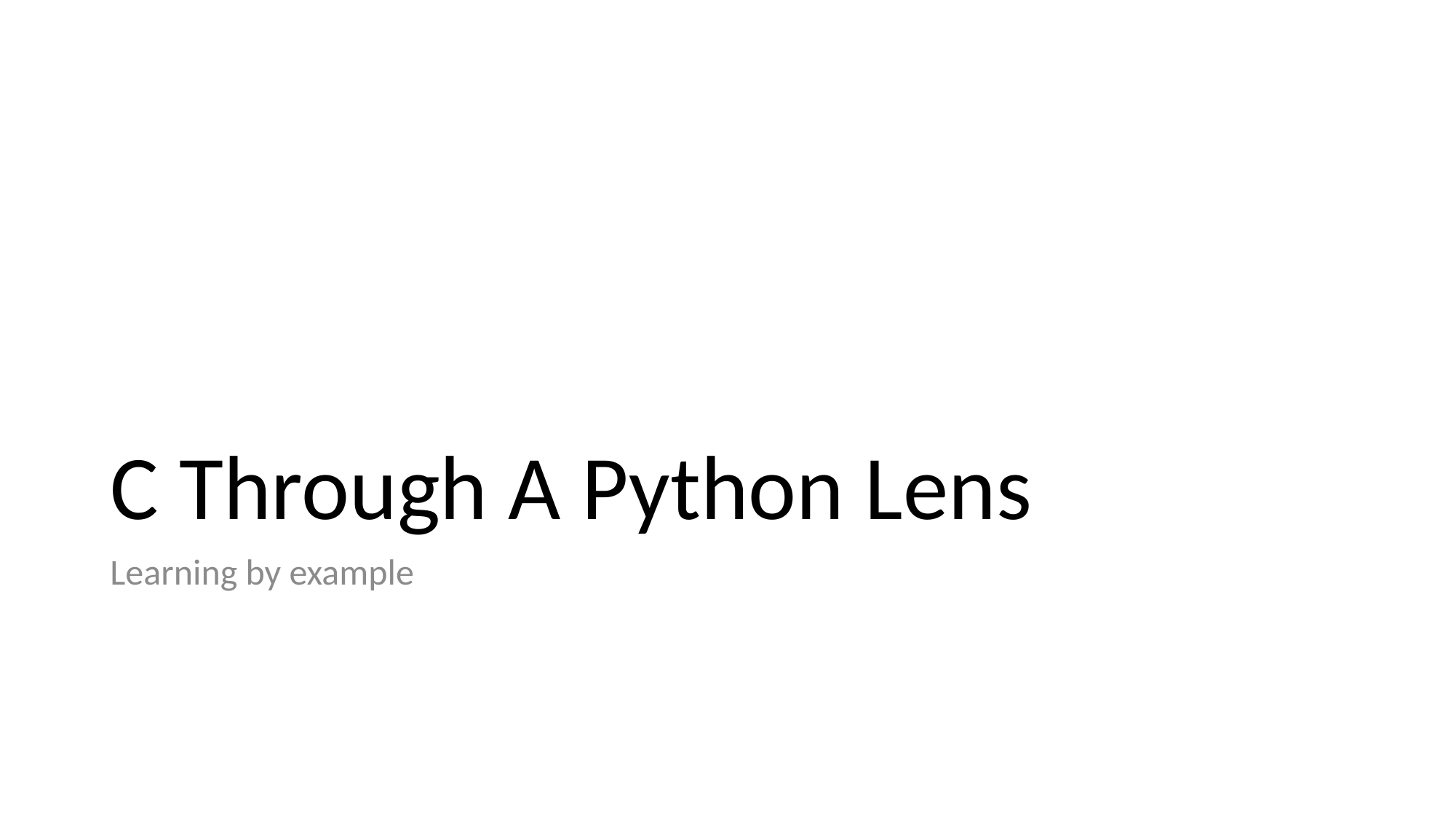

# C Through A Python Lens
Learning by example